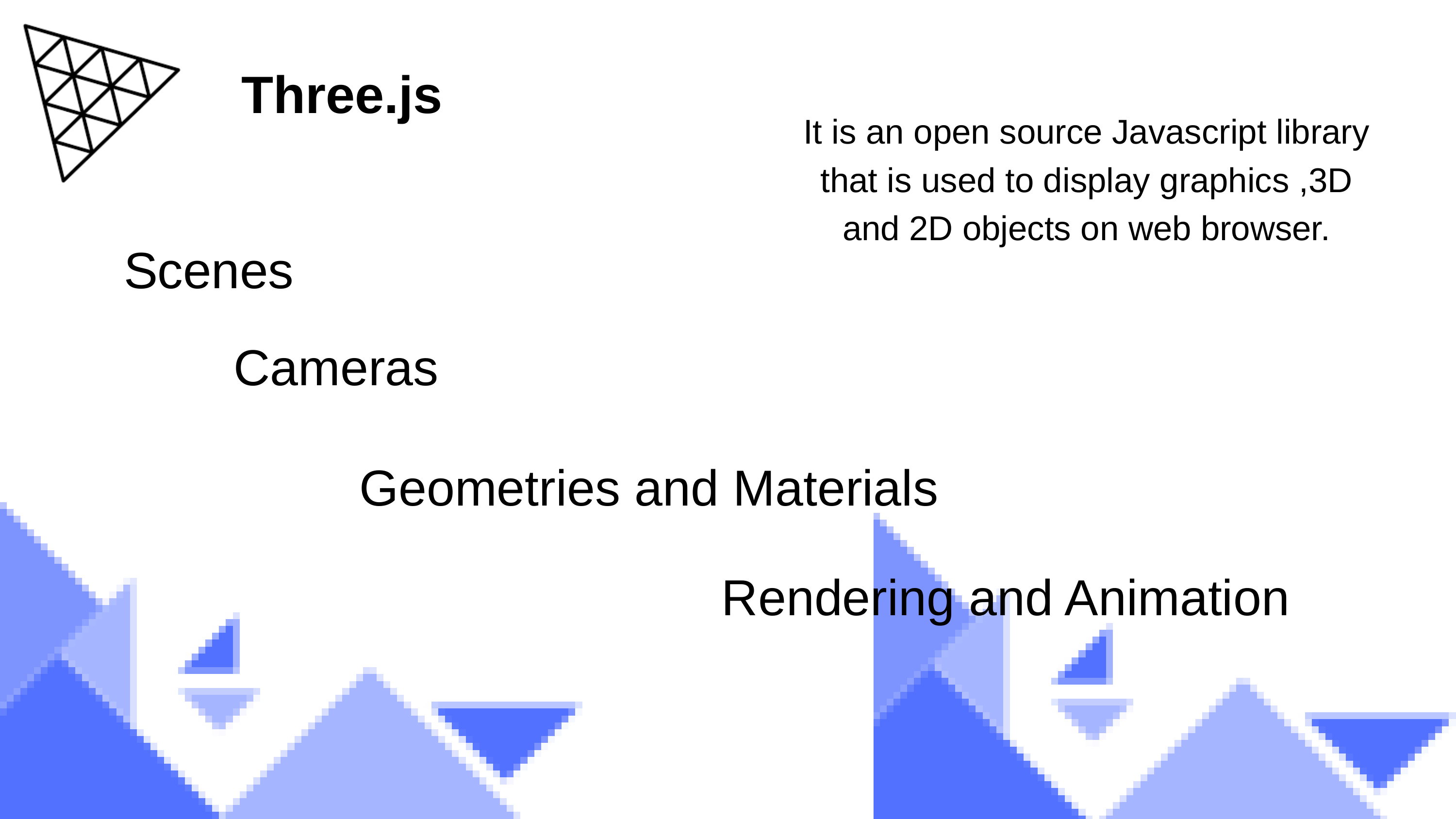

Three.js
It is an open source Javascript library that is used to display graphics ,3D and 2D objects on web browser.
Scenes
Cameras
Geometries and Materials

Rendering and Animation